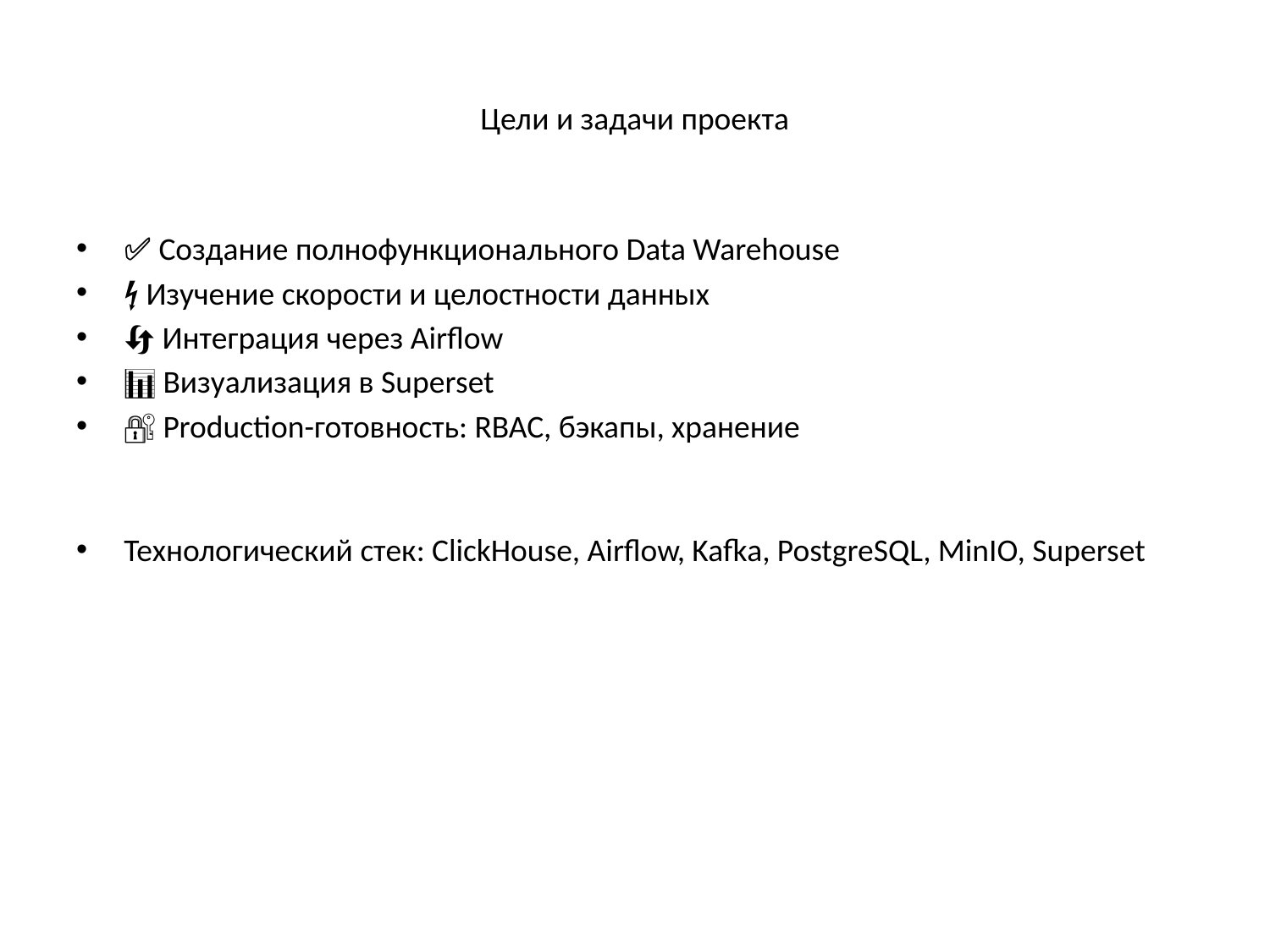

# Цели и задачи проекта
✅ Создание полнофункционального Data Warehouse
⚡ Изучение скорости и целостности данных
🔄 Интеграция через Airflow
📊 Визуализация в Superset
🔐 Production-готовность: RBAC, бэкапы, хранение

Технологический стек: ClickHouse, Airflow, Kafka, PostgreSQL, MinIO, Superset